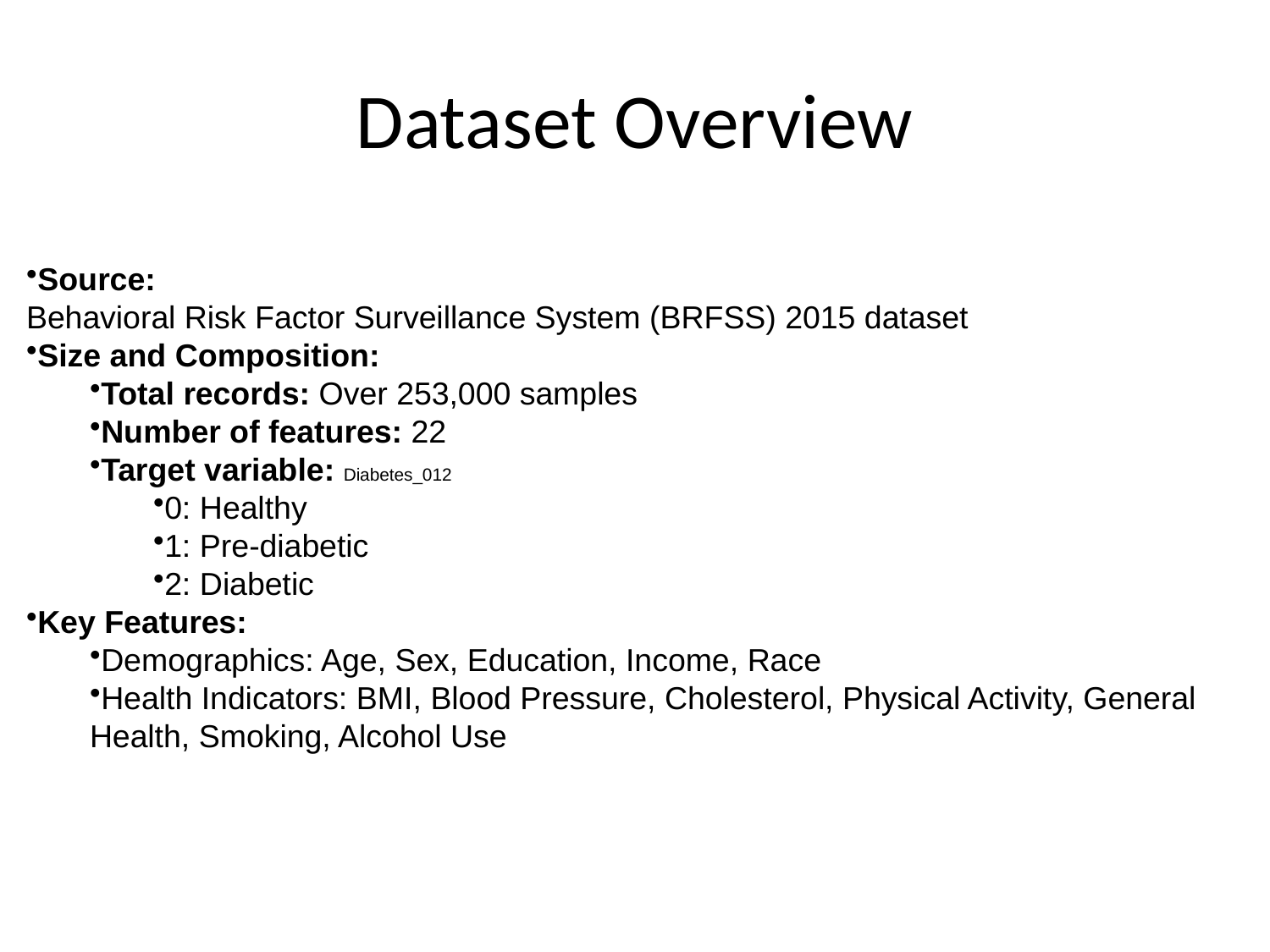

# Dataset Overview

Source:
Behavioral Risk Factor Surveillance System (BRFSS) 2015 dataset
Size and Composition:
Total records: Over 253,000 samples
Number of features: 22
Target variable: Diabetes_012
0: Healthy
1: Pre-diabetic
2: Diabetic
Key Features:
Demographics: Age, Sex, Education, Income, Race
Health Indicators: BMI, Blood Pressure, Cholesterol, Physical Activity, General Health, Smoking, Alcohol Use